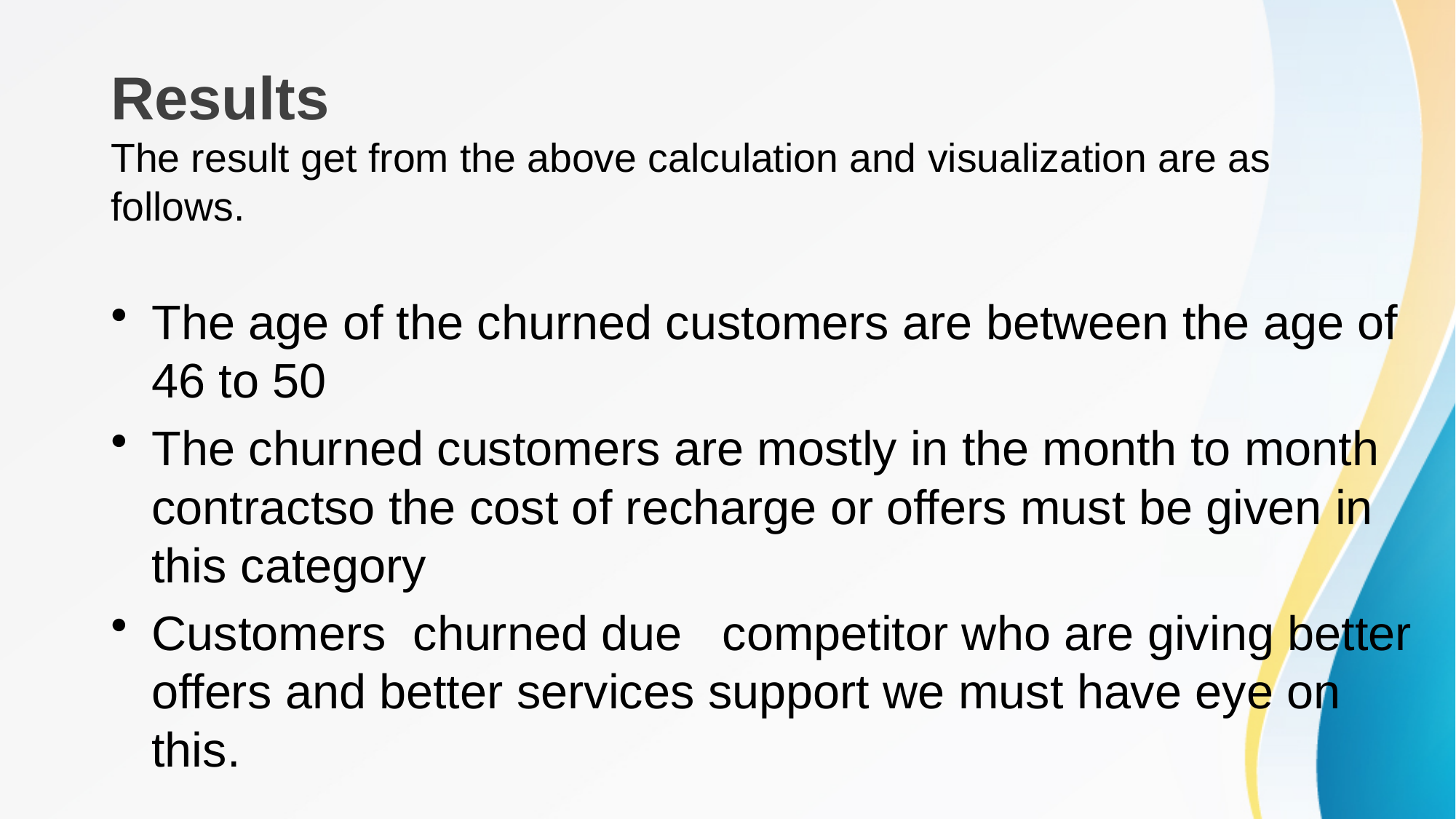

# Results The result get from the above calculation and visualization are as follows.

The age of the churned customers are between the age of 46 to 50
The churned customers are mostly in the month to month contractso the cost of recharge or offers must be given in this category
Customers  churned due   competitor who are giving better offers and better services support we must have eye on this.